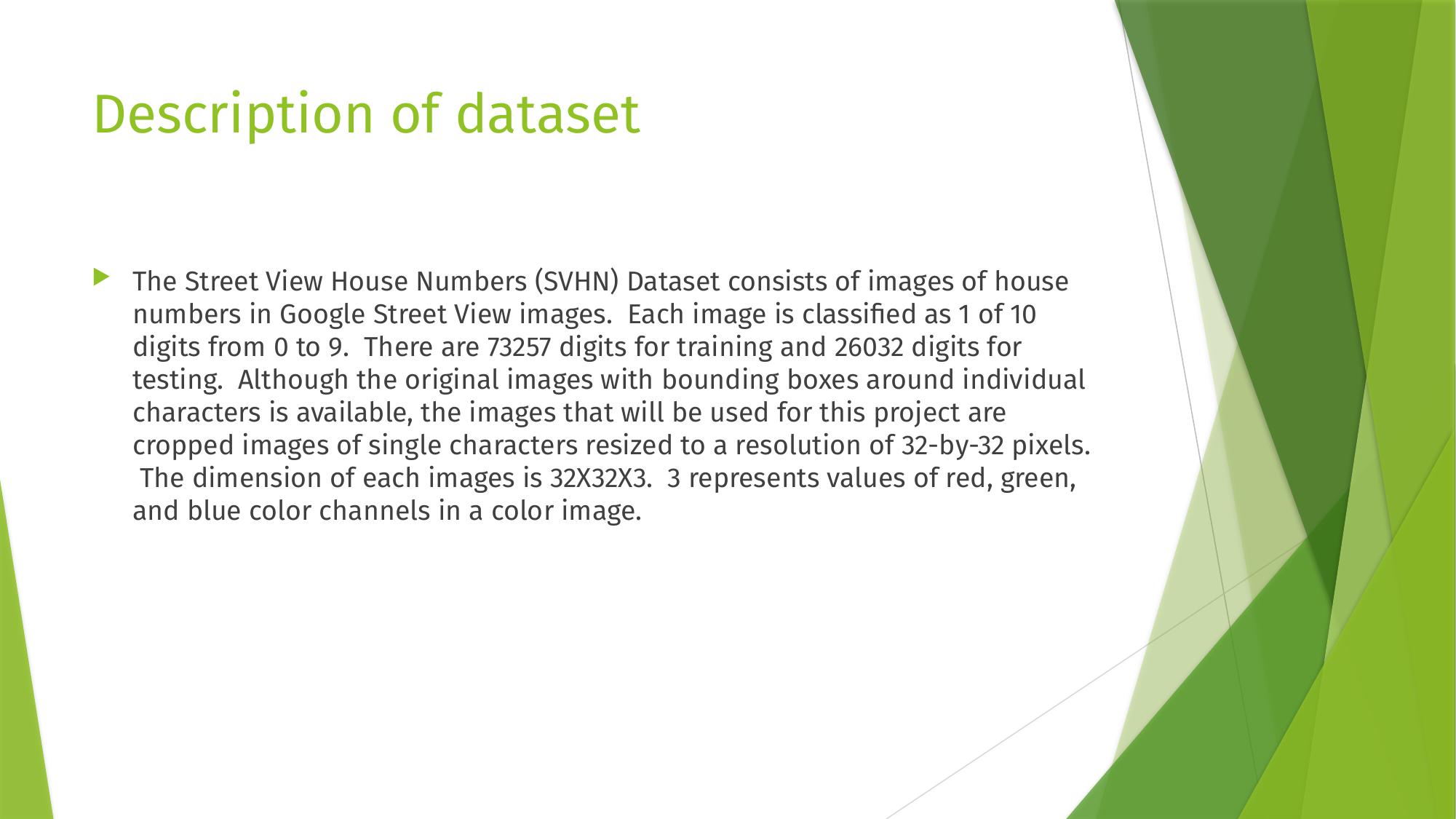

# Description of dataset
The Street View House Numbers (SVHN) Dataset consists of images of house numbers in Google Street View images.  Each image is classified as 1 of 10 digits from 0 to 9.  There are 73257 digits for training and 26032 digits for testing.  Although the original images with bounding boxes around individual characters is available, the images that will be used for this project are cropped images of single characters resized to a resolution of 32-by-32 pixels.  The dimension of each images is 32X32X3.  3 represents values of red, green, and blue color channels in a color image.